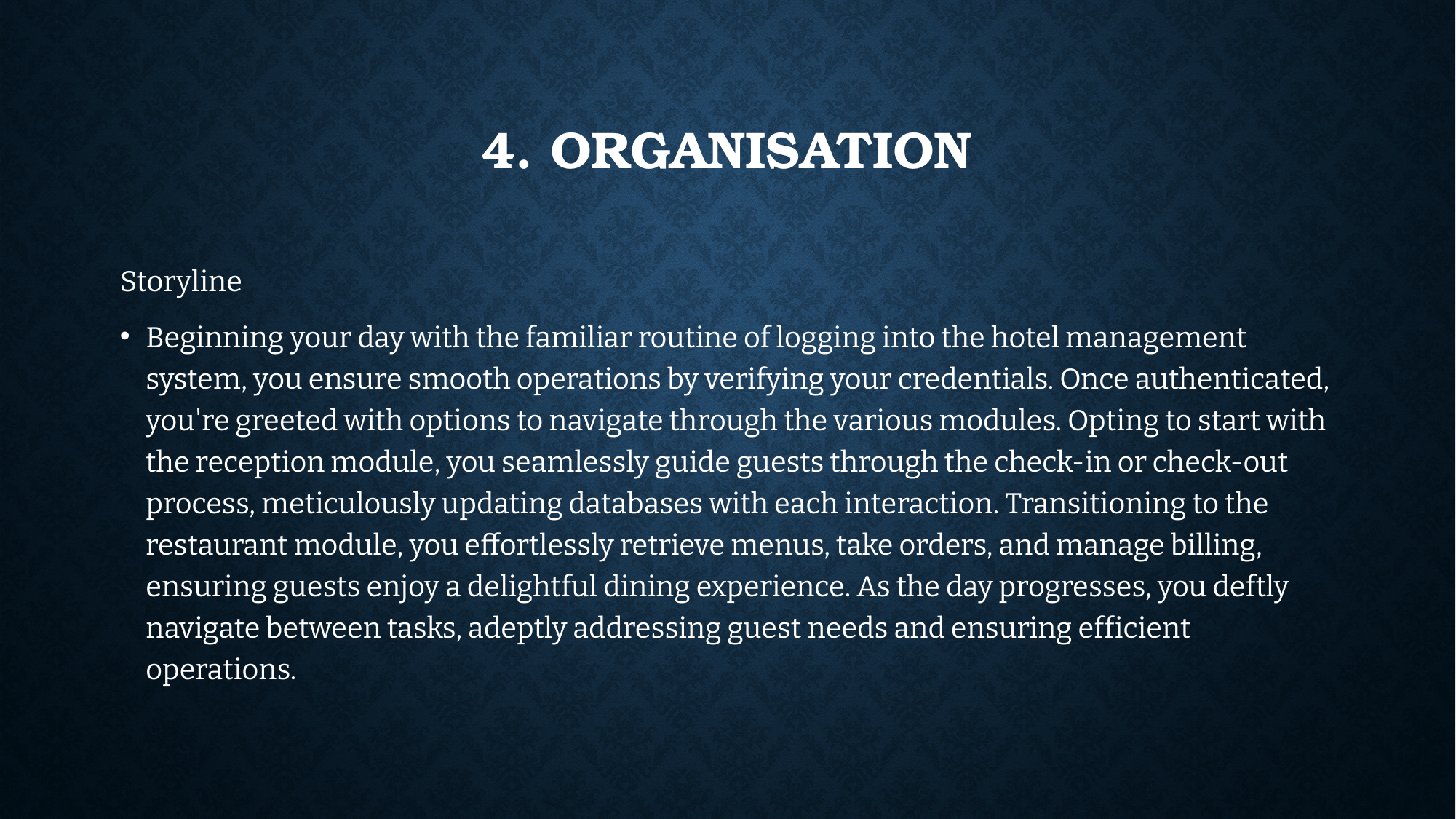

# 4. ORGANISATION
Storyline
Beginning your day with the familiar routine of logging into the hotel management system, you ensure smooth operations by verifying your credentials. Once authenticated, you're greeted with options to navigate through the various modules. Opting to start with the reception module, you seamlessly guide guests through the check-in or check-out process, meticulously updating databases with each interaction. Transitioning to the restaurant module, you effortlessly retrieve menus, take orders, and manage billing, ensuring guests enjoy a delightful dining experience. As the day progresses, you deftly navigate between tasks, adeptly addressing guest needs and ensuring efficient operations.